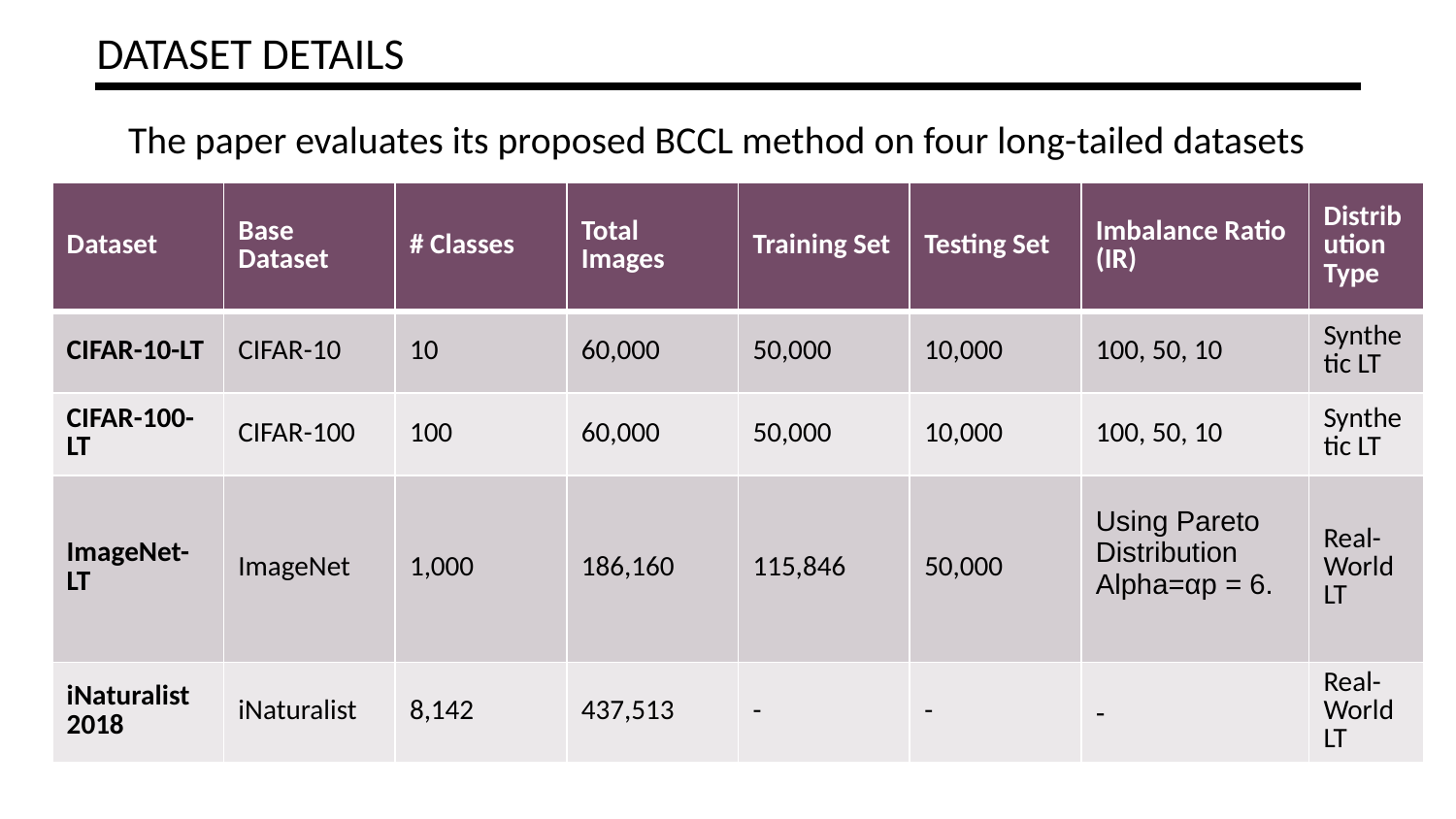

DATASET DETAILS
The paper evaluates its proposed BCCL method on four long-tailed datasets

| Dataset | Base Dataset | # Classes | Total Images | Training Set | Testing Set | Imbalance Ratio (IR) | Distribution Type |
| --- | --- | --- | --- | --- | --- | --- | --- |
| CIFAR-10-LT | CIFAR-10 | 10 | 60,000 | 50,000 | 10,000 | 100, 50, 10 | Synthetic LT |
| CIFAR-100-LT | CIFAR-100 | 100 | 60,000 | 50,000 | 10,000 | 100, 50, 10 | Synthetic LT |
| ImageNet-LT | ImageNet | 1,000 | 186,160 | 115,846 | 50,000 | Using Pareto Distribution Alpha=αp = 6. | Real-World LT |
| iNaturalist 2018 | iNaturalist | 8,142 | 437,513 | - | - | - | Real-World LT |